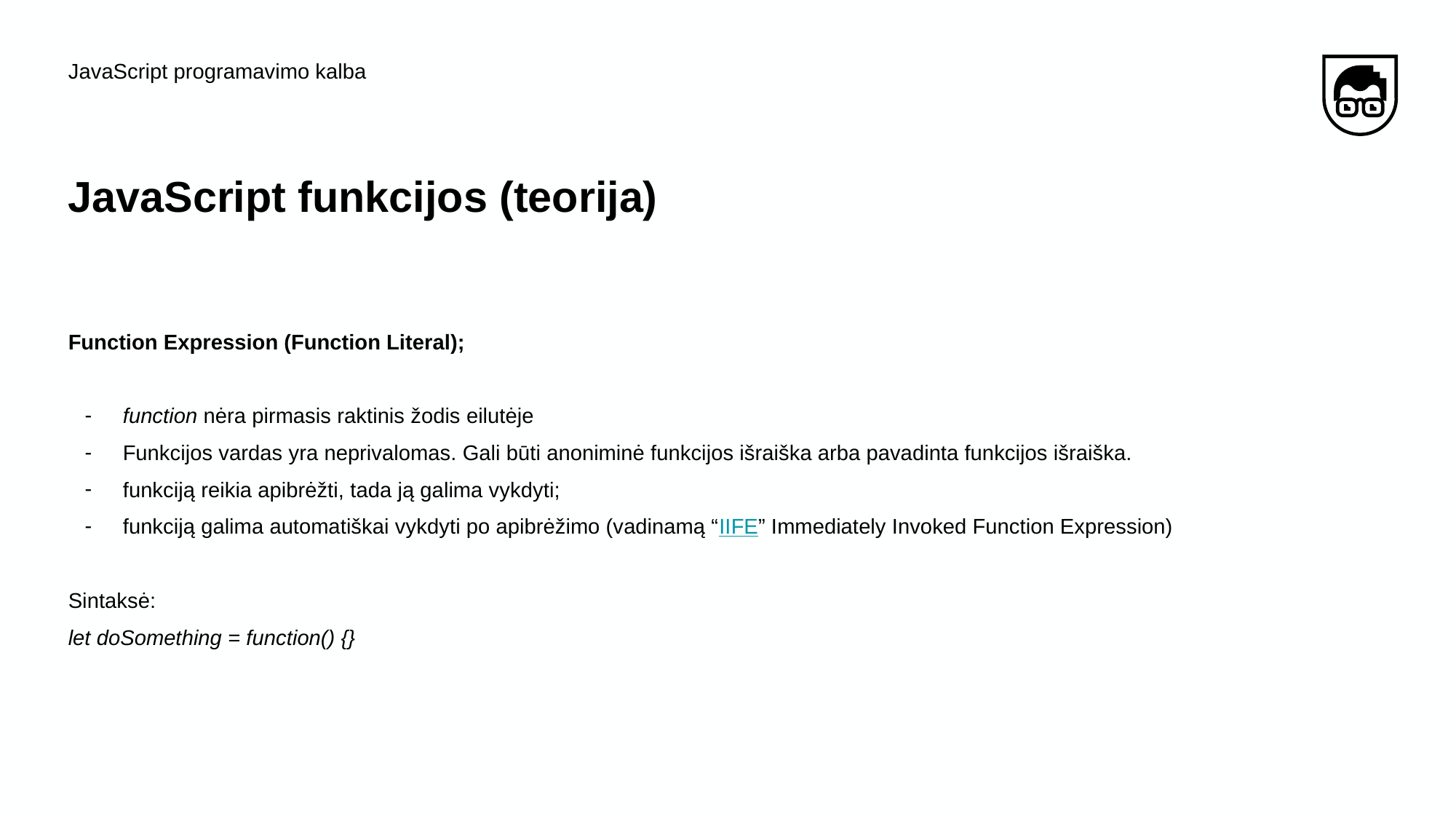

JavaScript programavimo kalba
# JavaScript funkcijos (teorija)
Function Expression (Function Literal);

function nėra pirmasis raktinis žodis eilutėje
Funkcijos vardas yra neprivalomas. Gali būti anoniminė funkcijos išraiška arba pavadinta funkcijos išraiška.
funkciją reikia apibrėžti, tada ją galima vykdyti;
funkciją galima automatiškai vykdyti po apibrėžimo (vadinamą “IIFE” Immediately Invoked Function Expression)

Sintaksė:
let doSomething = function() {}